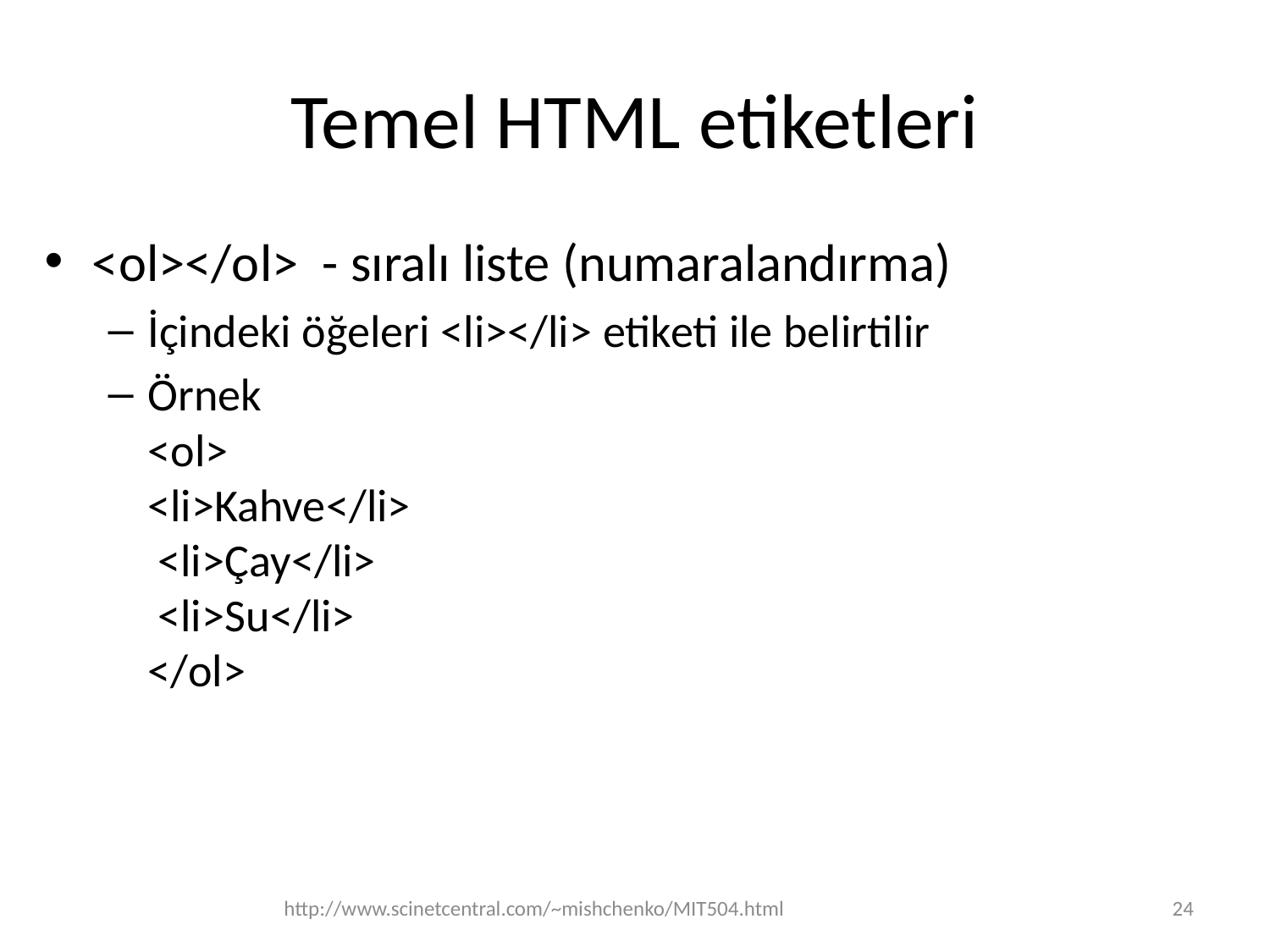

# Temel HTML etiketleri
<ol></ol>  - sıralı liste (numaralandırma)
İçindeki öğeleri <li></li> etiketi ile belirtilir
Örnek
<ol>
<li>Kahve</li>
 <li>Çay</li>
 <li>Su</li>
</ol>

http://www.scinetcentral.com/~mishchenko/MIT504.html
24